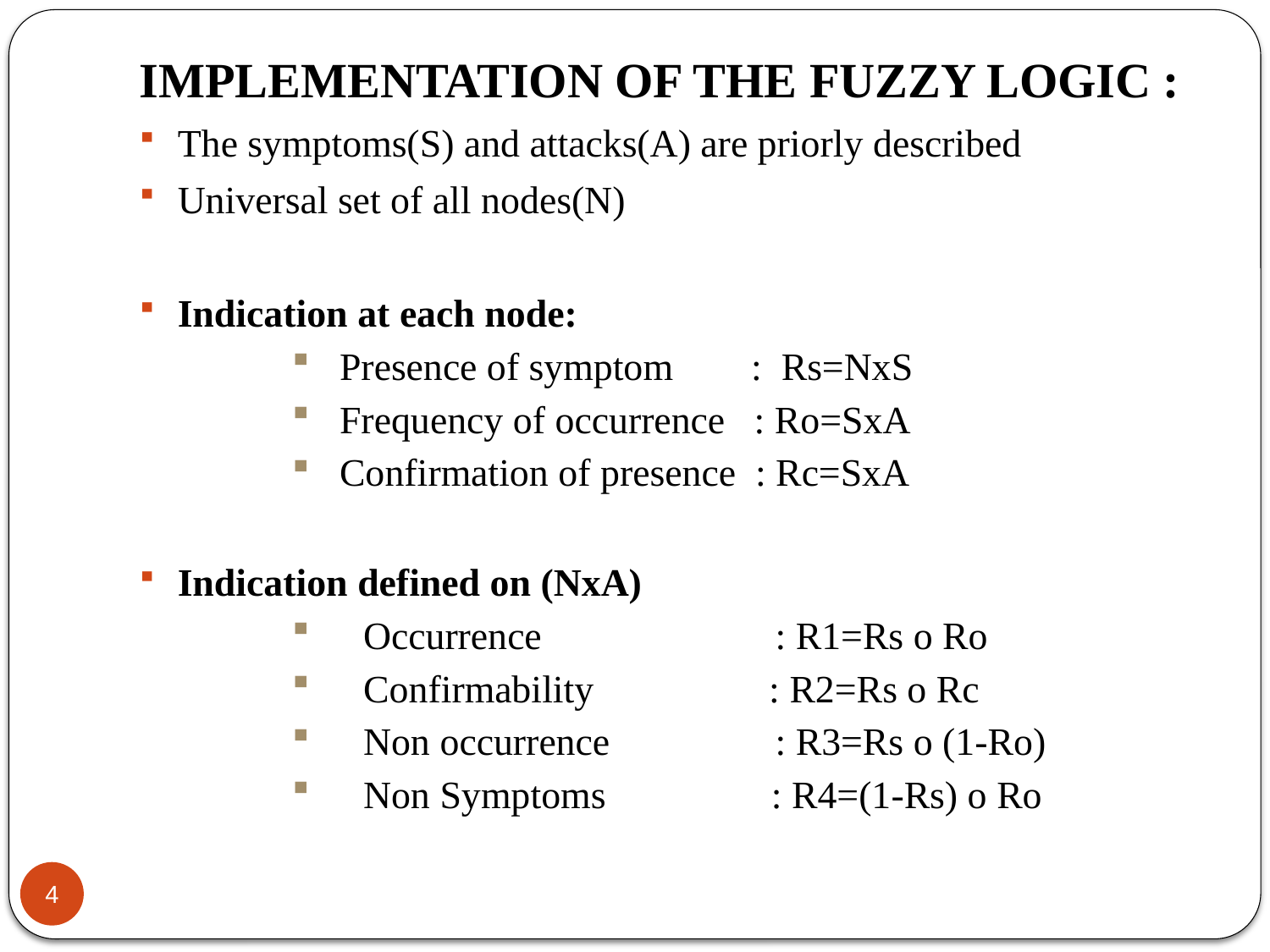

IMPLEMENTATION OF THE FUZZY LOGIC :
The symptoms(S) and attacks(A) are priorly described
Universal set of all nodes(N)

Indication at each node:
Presence of symptom        :  Rs=NxS
Frequency of occurrence   : Ro=SxA
Confirmation of presence  : Rc=SxA

Indication defined on (NxA)
Occurrence                        : R1=Rs o Ro
Confirmability                  : R2=Rs o Rc
Non occurrence                 : R3=Rs o (1-Ro)
Non Symptoms                 : R4=(1-Rs) o Ro

4